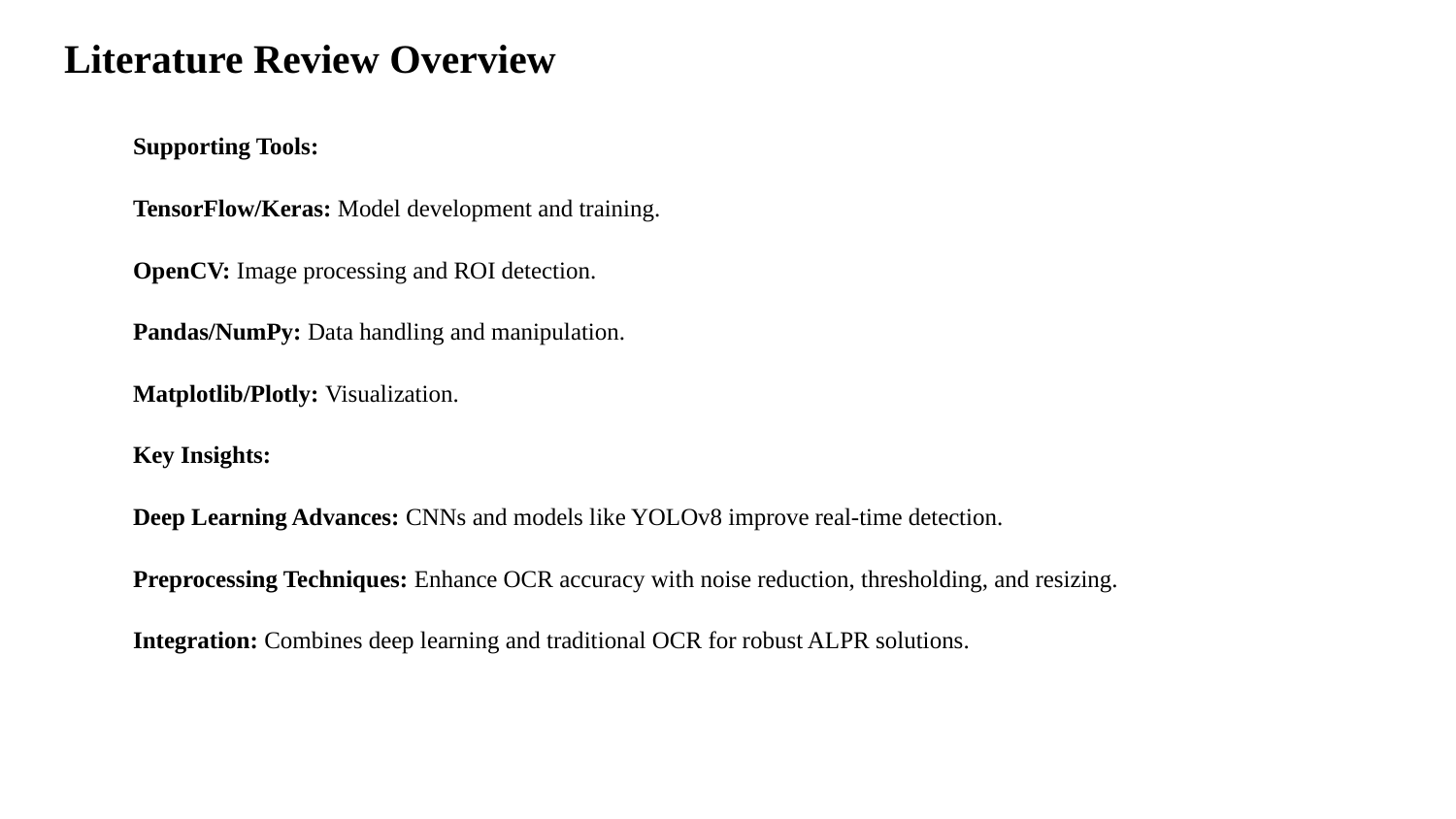

# Literature Review Overview
Supporting Tools:
TensorFlow/Keras: Model development and training.
OpenCV: Image processing and ROI detection.
Pandas/NumPy: Data handling and manipulation.
Matplotlib/Plotly: Visualization.
Key Insights:
Deep Learning Advances: CNNs and models like YOLOv8 improve real-time detection.
Preprocessing Techniques: Enhance OCR accuracy with noise reduction, thresholding, and resizing.
Integration: Combines deep learning and traditional OCR for robust ALPR solutions.